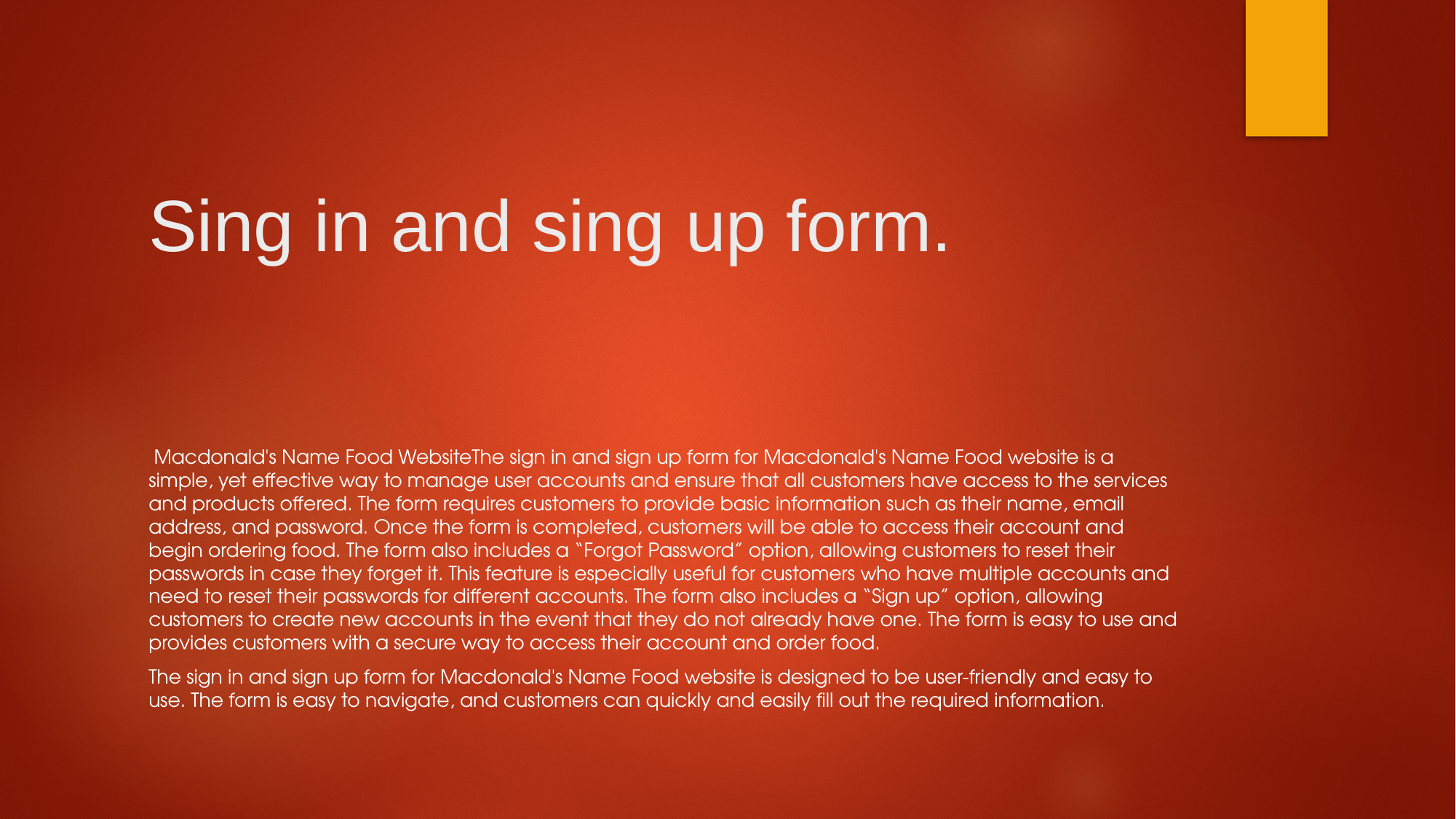

# Sing in and sing up form.
 Macdonald's Name Food WebsiteThe sign in and sign up form for Macdonald's Name Food website is a simple, yet effective way to manage user accounts and ensure that all customers have access to the services and products offered. The form requires customers to provide basic information such as their name, email address, and password. Once the form is completed, customers will be able to access their account and begin ordering food. The form also includes a “Forgot Password” option, allowing customers to reset their passwords in case they forget it. This feature is especially useful for customers who have multiple accounts and need to reset their passwords for different accounts. The form also includes a “Sign up” option, allowing customers to create new accounts in the event that they do not already have one. The form is easy to use and provides customers with a secure way to access their account and order food.
The sign in and sign up form for Macdonald's Name Food website is designed to be user-friendly and easy to use. The form is easy to navigate, and customers can quickly and easily fill out the required information.